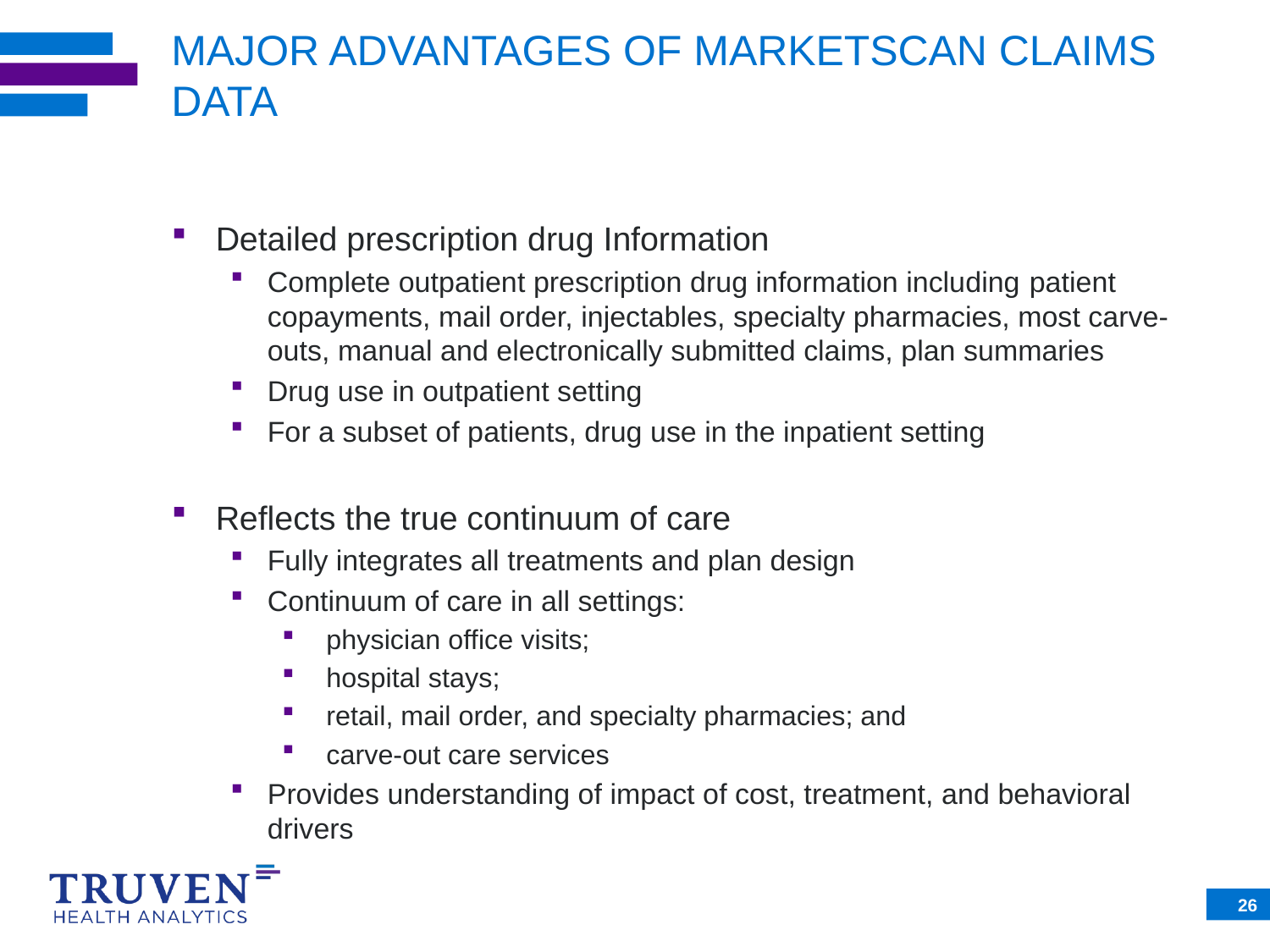

# MAJOR ADVANTAGES OF MARKETSCAN CLAIMS DATA
Detailed prescription drug Information
Complete outpatient prescription drug information including patient copayments, mail order, injectables, specialty pharmacies, most carve-outs, manual and electronically submitted claims, plan summaries
Drug use in outpatient setting
For a subset of patients, drug use in the inpatient setting

Reflects the true continuum of care
Fully integrates all treatments and plan design
Continuum of care in all settings:
physician office visits;
hospital stays;
retail, mail order, and specialty pharmacies; and
carve-out care services
Provides understanding of impact of cost, treatment, and behavioral drivers
26